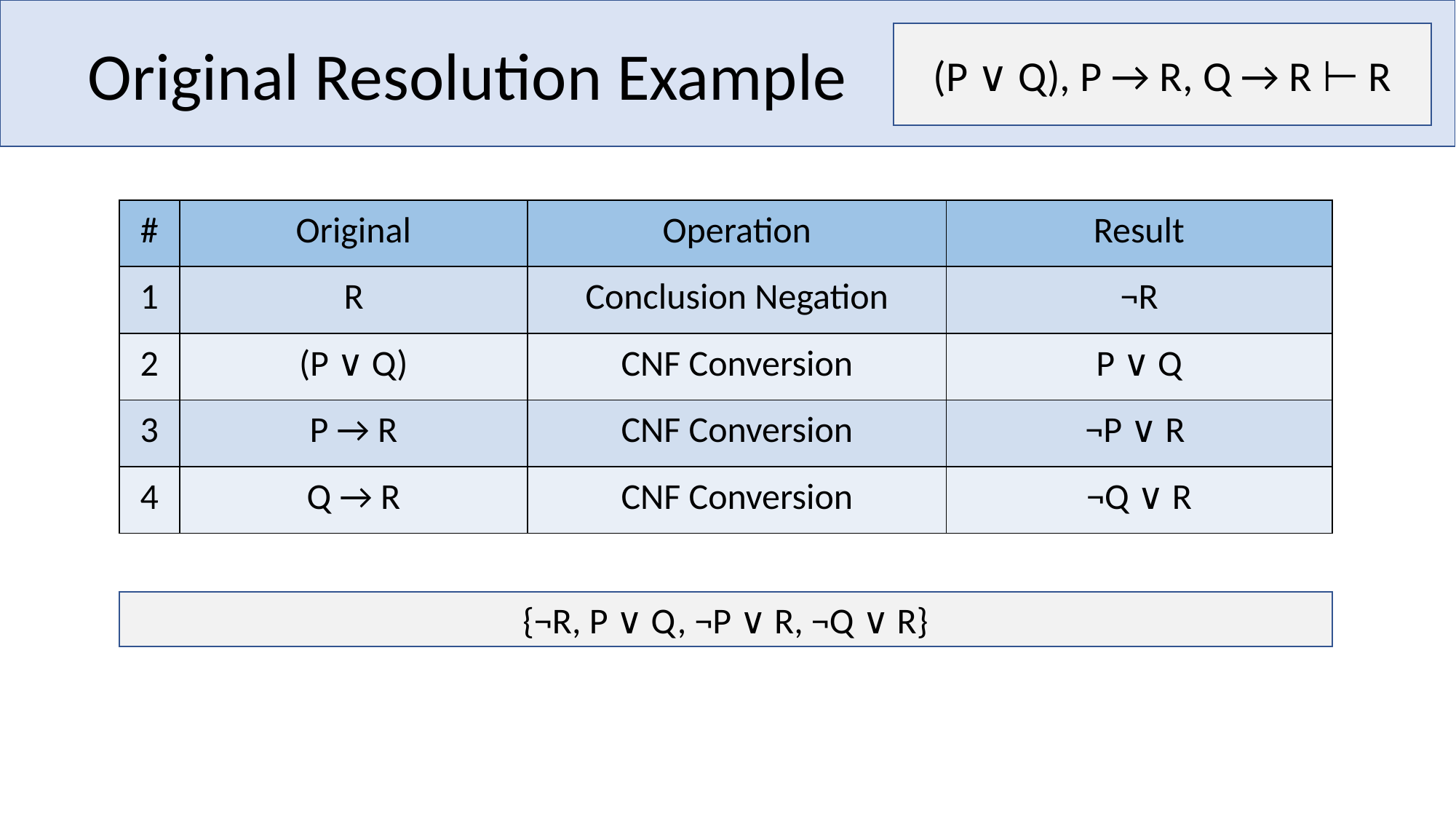

# Original Resolution Example

(P ∨ Q), P → R, Q → R ⊢ R
| # | Original | Operation | Result |
| --- | --- | --- | --- |
| 1 | R | Conclusion Negation | ¬R |
| 2 | (P ∨ Q) | CNF Conversion | P ∨ Q |
| 3 | P → R | CNF Conversion | ¬P ∨ R |
| 4 | Q → R | CNF Conversion | ¬Q ∨ R |
{¬R, P ∨ Q, ¬P ∨ R, ¬Q ∨ R}